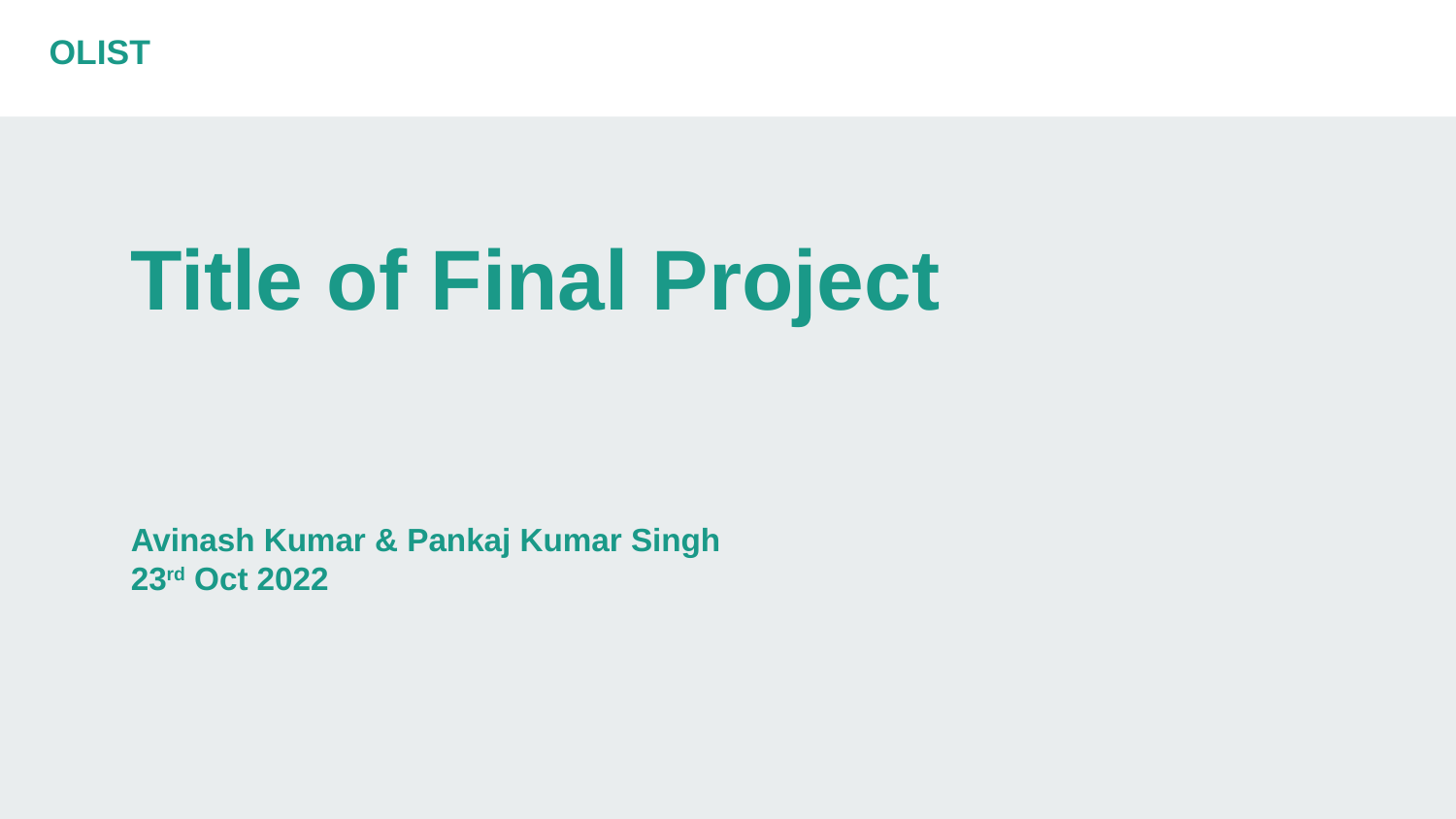

OLIST
# Title of Final Project
Avinash Kumar & Pankaj Kumar Singh
23rd Oct 2022